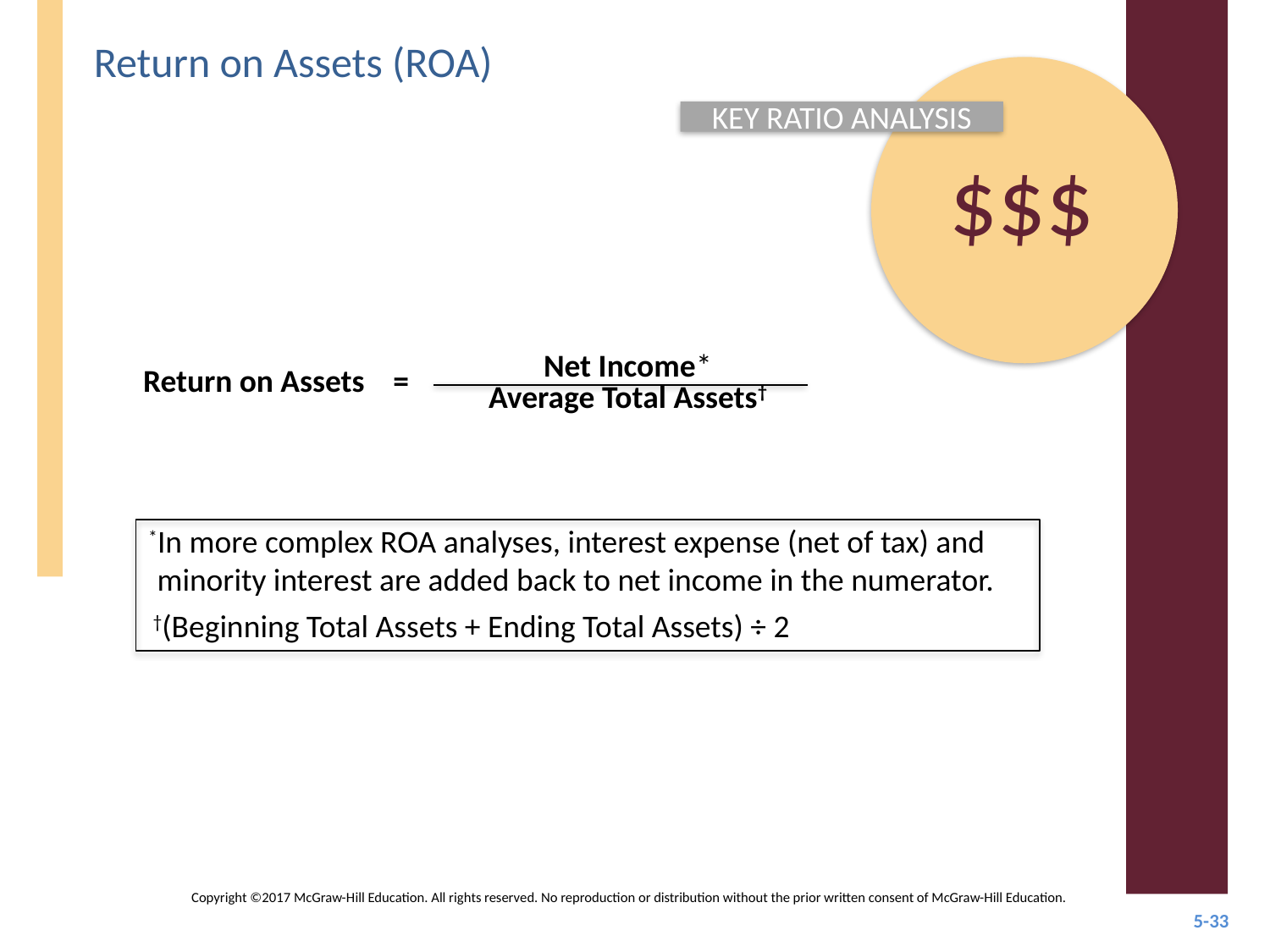

Return on Assets (ROA)

KEY RATIO ANALYSIS
$$$
Net Income*
Average Total Assets†
Return on Assets    =
*In more complex ROA analyses, interest expense (net of tax) and minority interest are added back to net income in the numerator.

†(Beginning Total Assets + Ending Total Assets) ÷ 2
Copyright ©2017 McGraw-Hill Education. All rights reserved. No reproduction or distribution without the prior written consent of McGraw-Hill Education.